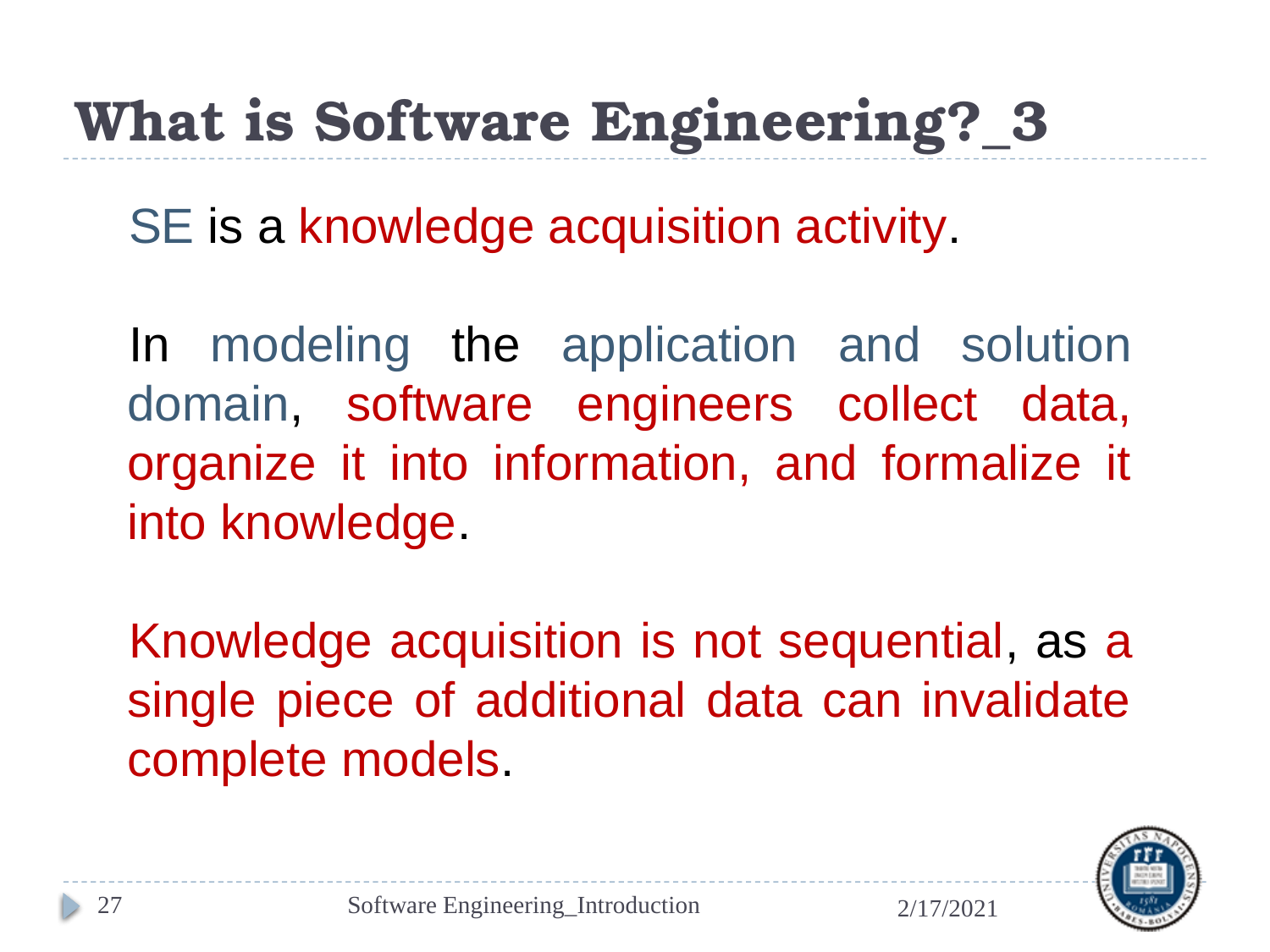

# What is Software Engineering?_3
SE is a knowledge acquisition activity.

In modeling the application and solution domain, software engineers collect data, organize it into information, and formalize it into knowledge.

Knowledge acquisition is not sequential, as a single piece of additional data can invalidate complete models.

27
Software Engineering_Introduction
2/17/2021